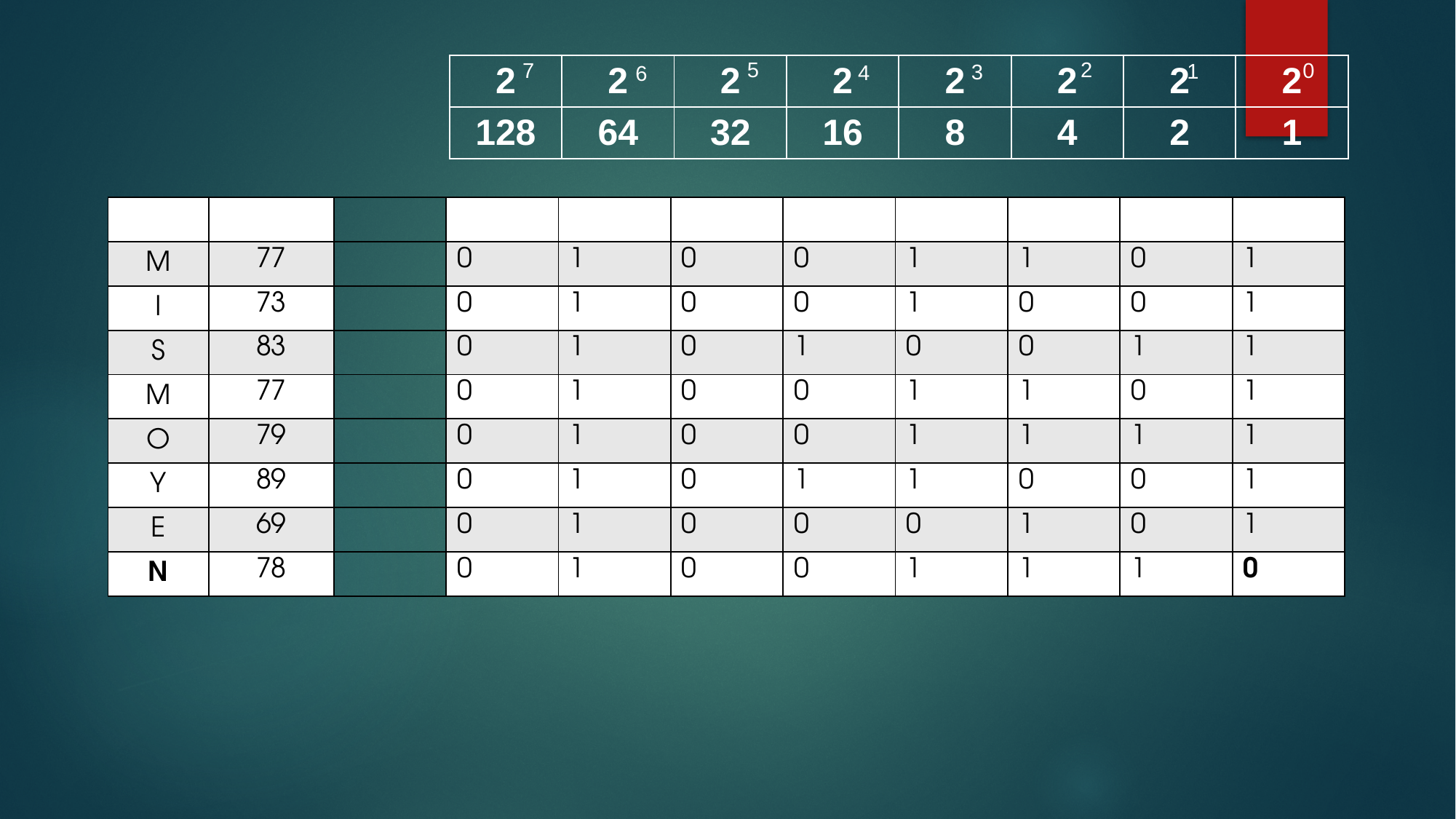

5
2
7
0
1
3
4
6
| 2 | 2 | 2 | 2 | 2 | 2 | 2 | 2 |
| --- | --- | --- | --- | --- | --- | --- | --- |
| 128 | 64 | 32 | 16 | 8 | 4 | 2 | 1 |
| Letra | Valor |  |  |  |  |  |  |  |  |  |
| --- | --- | --- | --- | --- | --- | --- | --- | --- | --- | --- |
| M | 77 |  | 0 | 1 | 0 | 0 | 1 | 1 | 0 | 1 |
| I | 73 |  | 0 | 1 | 0 | 0 | 1 | 0 | 0 | 1 |
| S | 83 |  | 0 | 1 | 0 | 1 | 0 | 0 | 1 | 1 |
| M | 77 |  | 0 | 1 | 0 | 0 | 1 | 1 | 0 | 1 |
| O | 79 |  | 0 | 1 | 0 | 0 | 1 | 1 | 1 | 1 |
| Y | 89 |  | 0 | 1 | 0 | 1 | 1 | 0 | 0 | 1 |
| E | 69 |  | 0 | 1 | 0 | 0 | 0 | 1 | 0 | 1 |
| N | 78 |  | 0 | 1 | 0 | 0 | 1 | 1 | 1 | 0 |